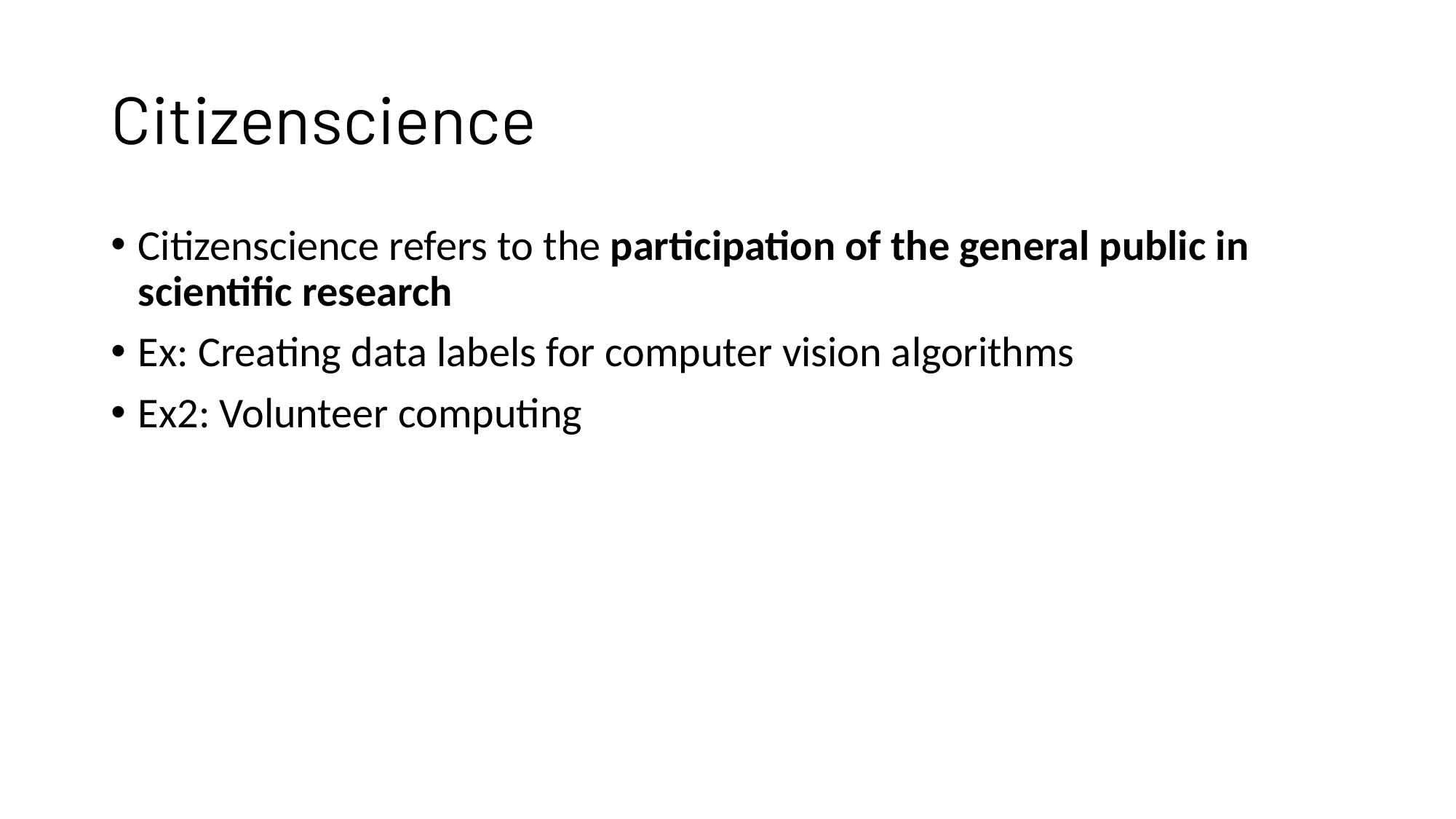

# Citizenscience
Citizenscience refers to the participation of the general public in scientific research
Ex: Creating data labels for computer vision algorithms
Ex2: Volunteer computing